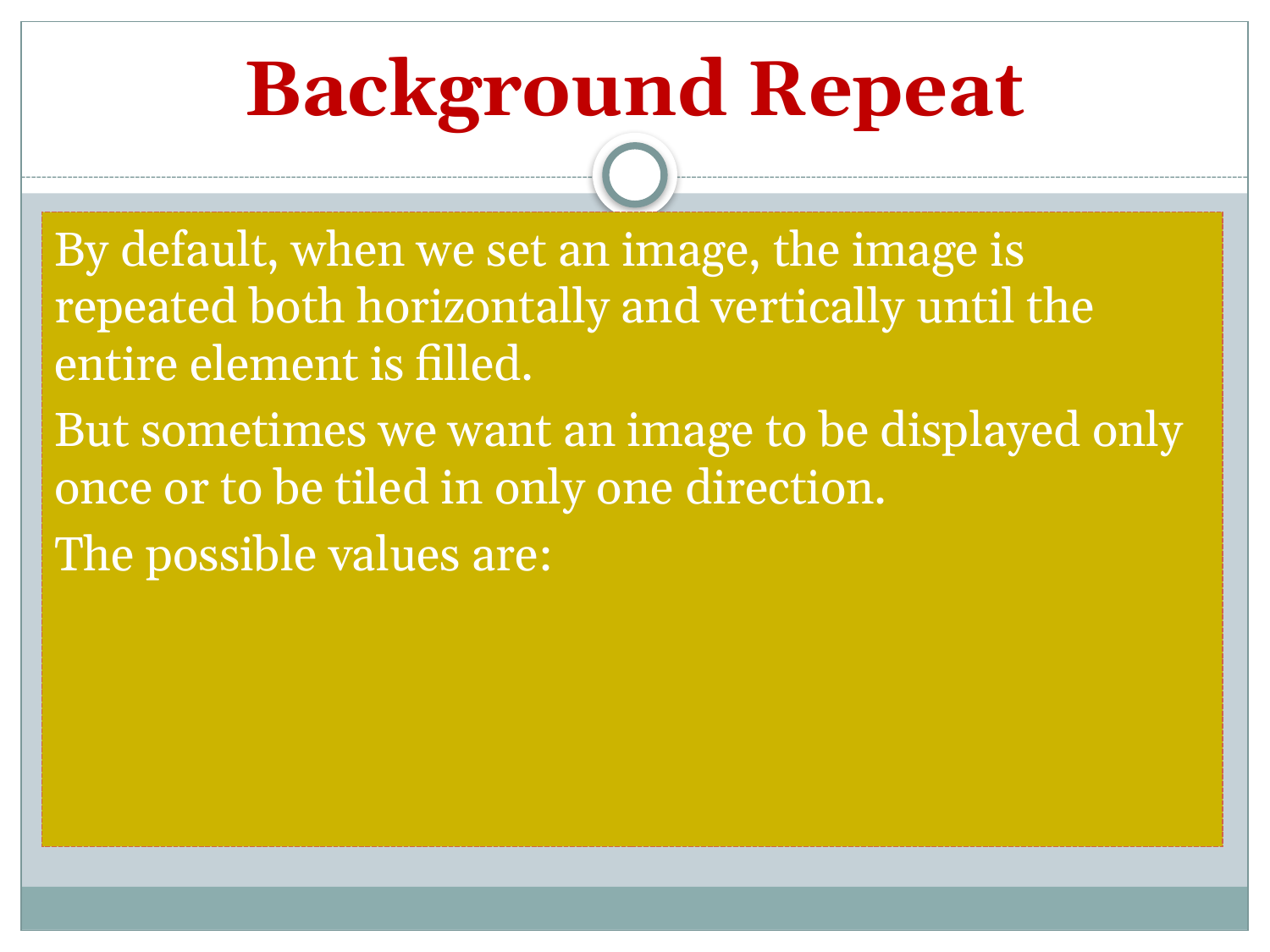

# Background Repeat
By default, when we set an image, the image is repeated both horizontally and vertically until the entire element is filled.
But sometimes we want an image to be displayed only once or to be tiled in only one direction.
The possible values are: